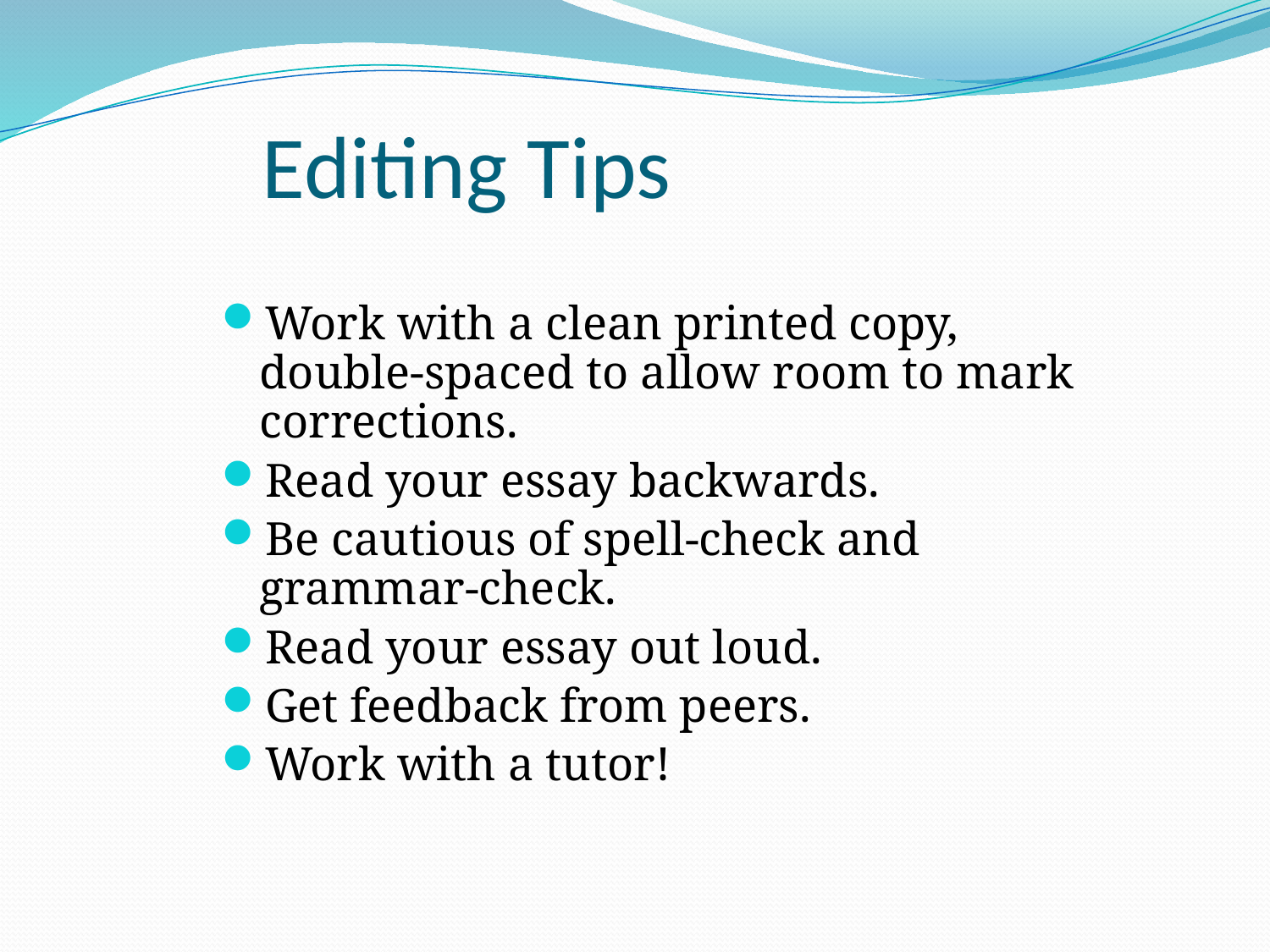

# Editing Tips
Work with a clean printed copy, double-spaced to allow room to mark corrections.
Read your essay backwards.
Be cautious of spell-check and grammar-check.
Read your essay out loud.
Get feedback from peers.
Work with a tutor!